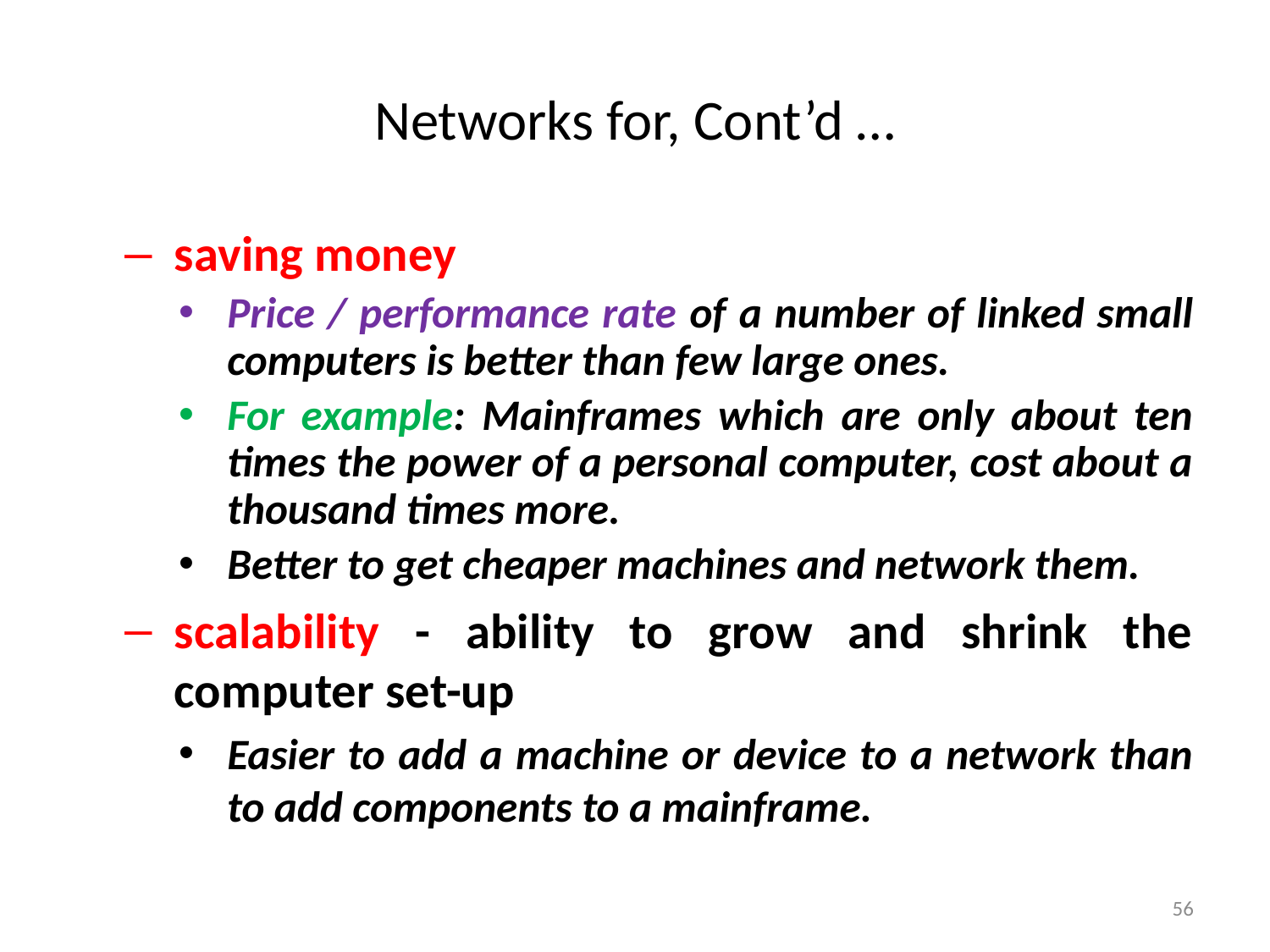

# Networks for, Cont’d …
saving money
Price / performance rate of a number of linked small computers is better than few large ones.
For example: Mainframes which are only about ten times the power of a personal computer, cost about a thousand times more.
Better to get cheaper machines and network them.
scalability - ability to grow and shrink the computer set-up
Easier to add a machine or device to a network than to add components to a mainframe.

56